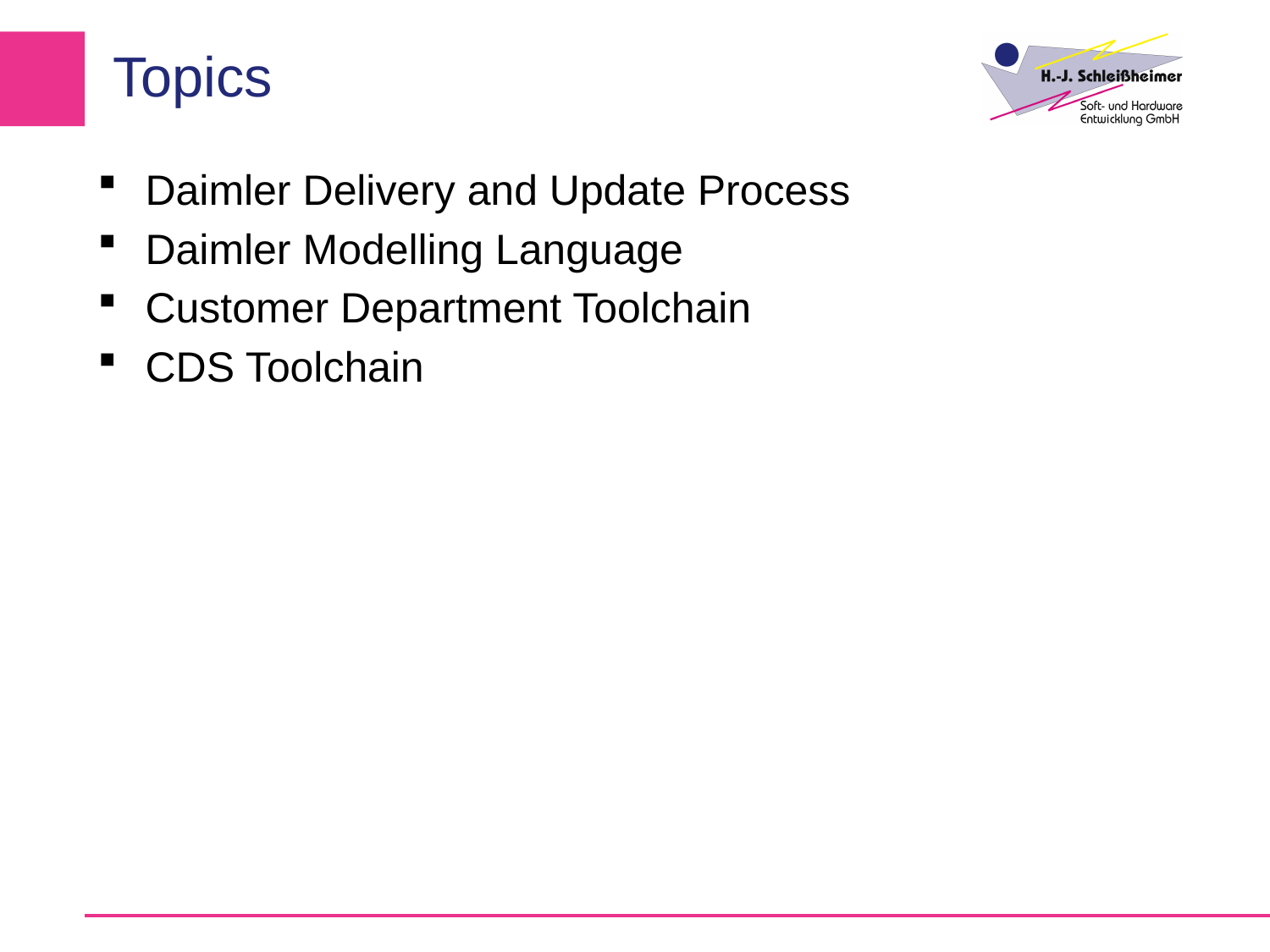

# Topics
Daimler Delivery and Update Process
Daimler Modelling Language
Customer Department Toolchain
CDS Toolchain